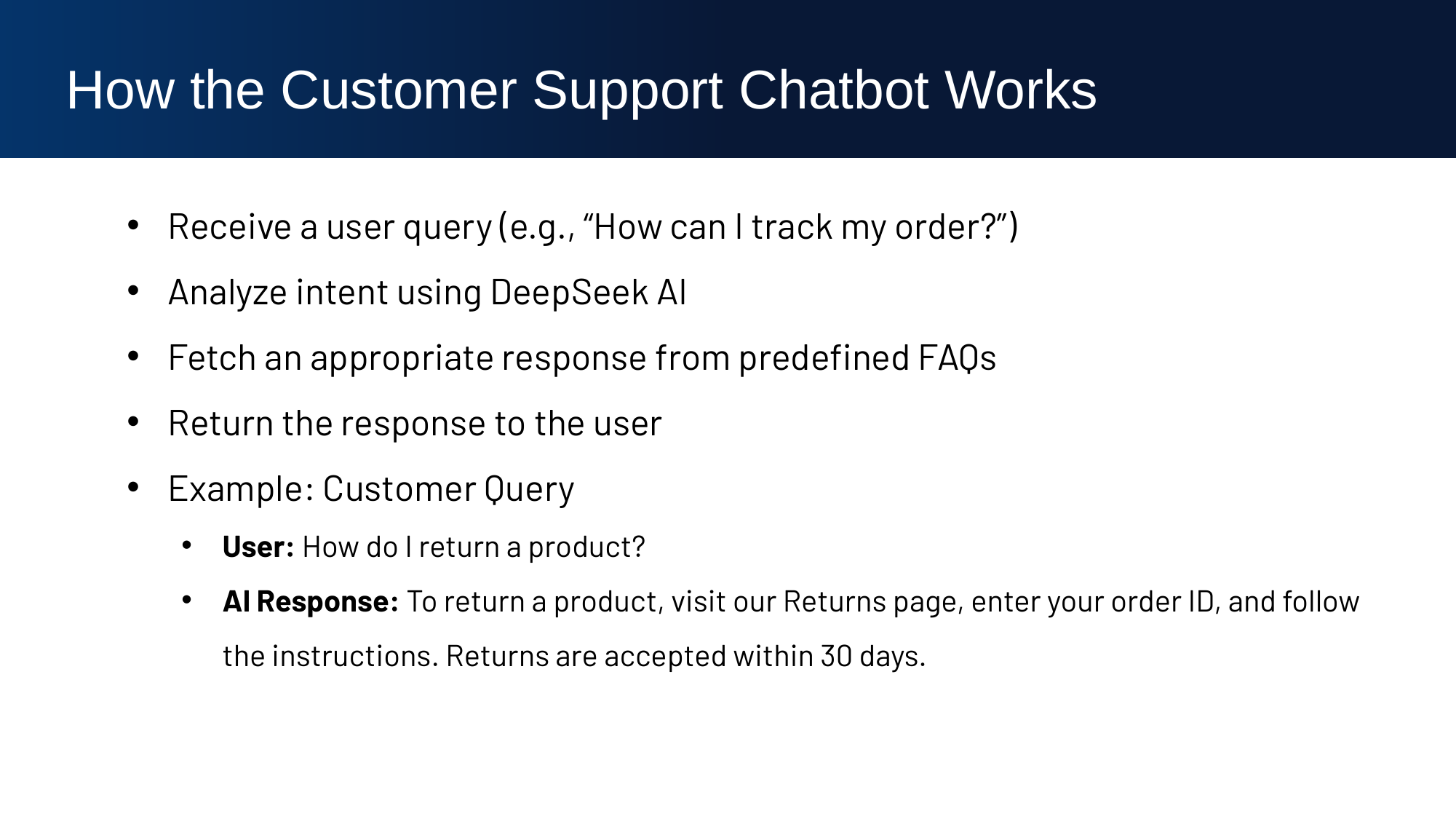

How the Customer Support Chatbot Works

Receive a user query (e.g., “How can I track my order?”)
Analyze intent using DeepSeek AI
Fetch an appropriate response from predefined FAQs
Return the response to the user
Example: Customer Query
User: How do I return a product?
AI Response: To return a product, visit our Returns page, enter your order ID, and follow the instructions. Returns are accepted within 30 days.